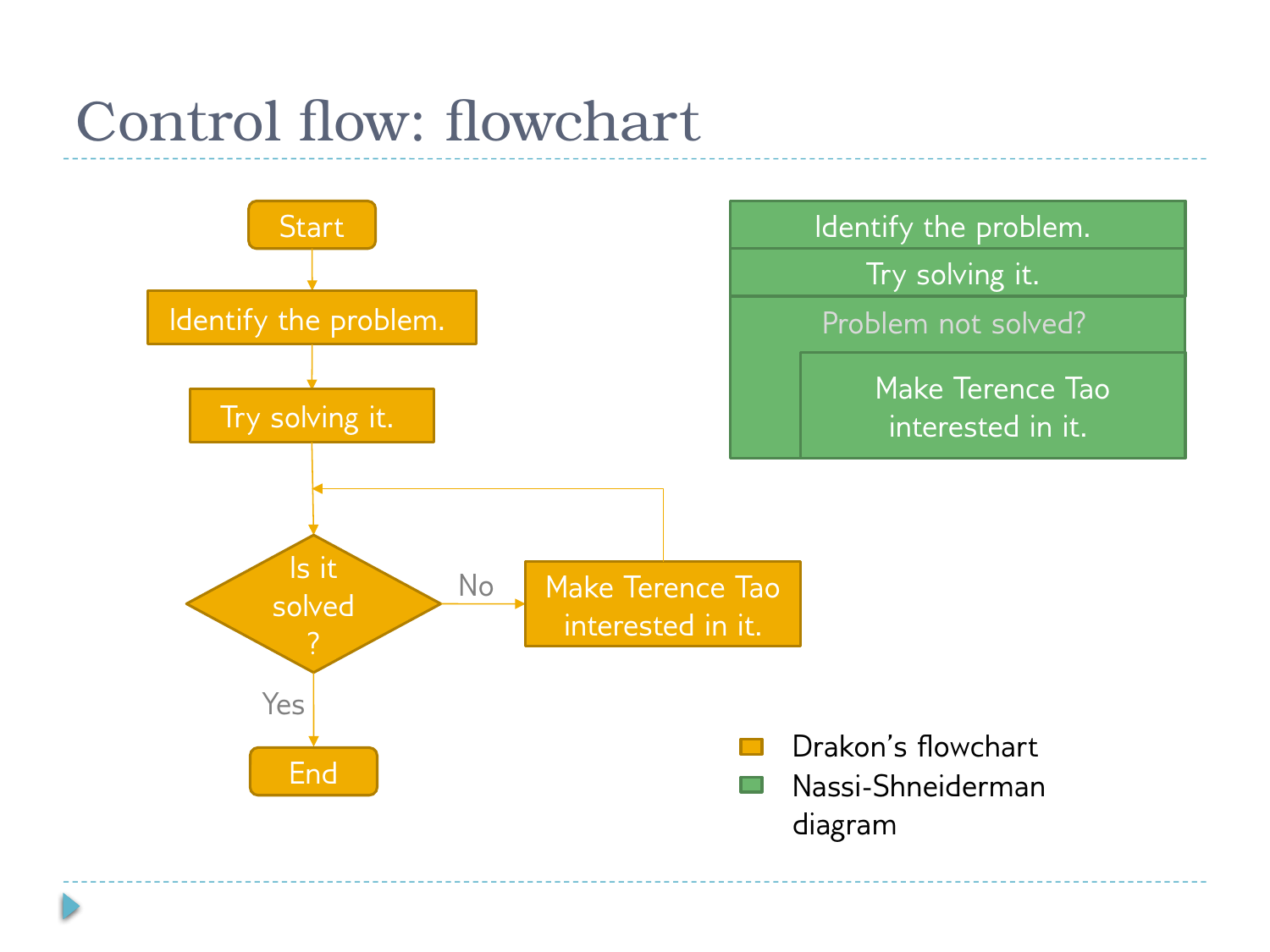

# Control flow: flowchart
Start
Identify the problem.
Try solving it.
Is it solved ?
No
Make Terence Tao interested in it.
Yes
End
Identify the problem.
Try solving it.

Problem not solved?
Make Terence Tao interested in it.
Drakon’s flowchart

Nassi-Shneiderman diagram